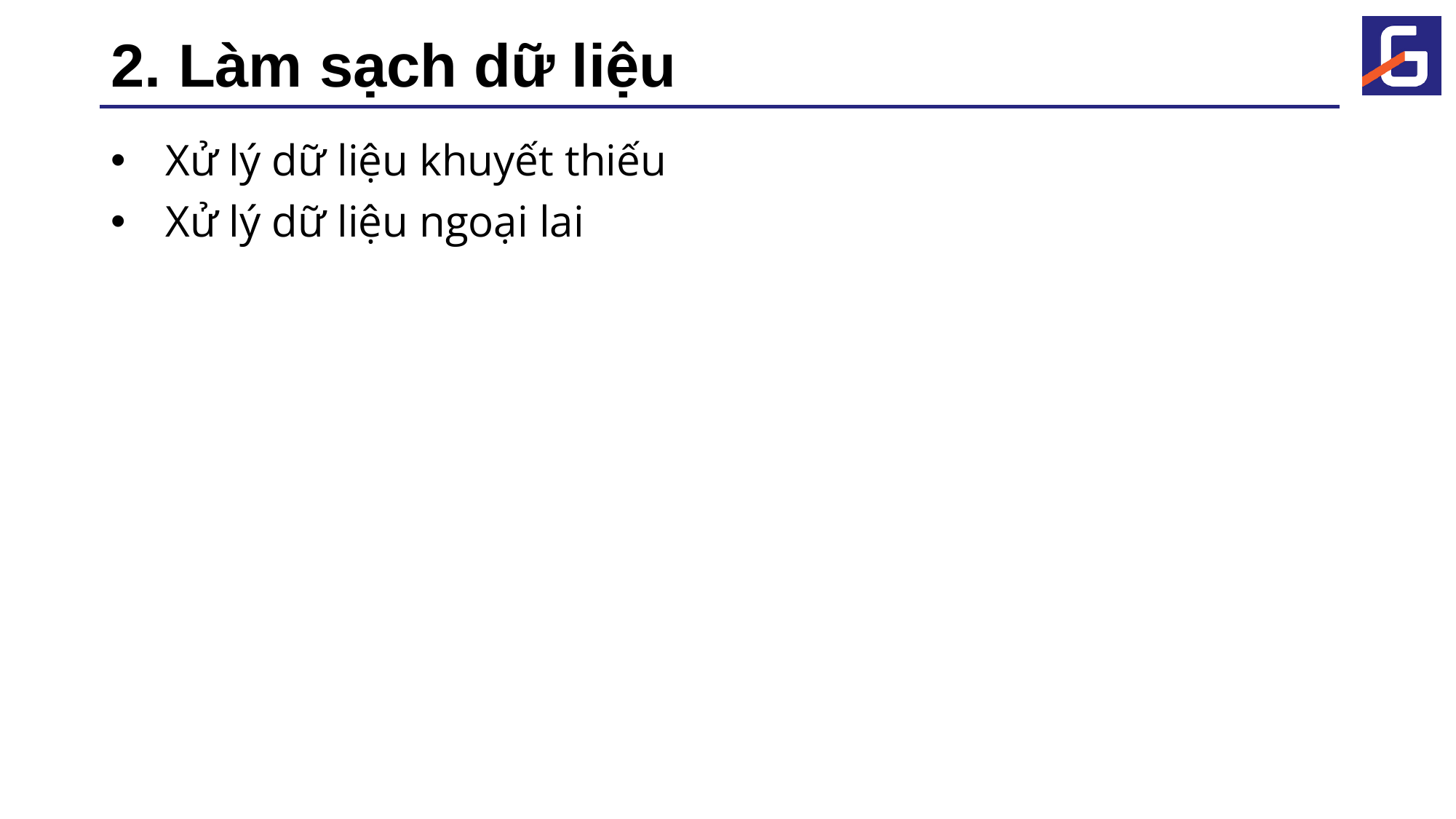

# 2. Làm sạch dữ liệu
Xử lý dữ liệu khuyết thiếu
Xử lý dữ liệu ngoại lai